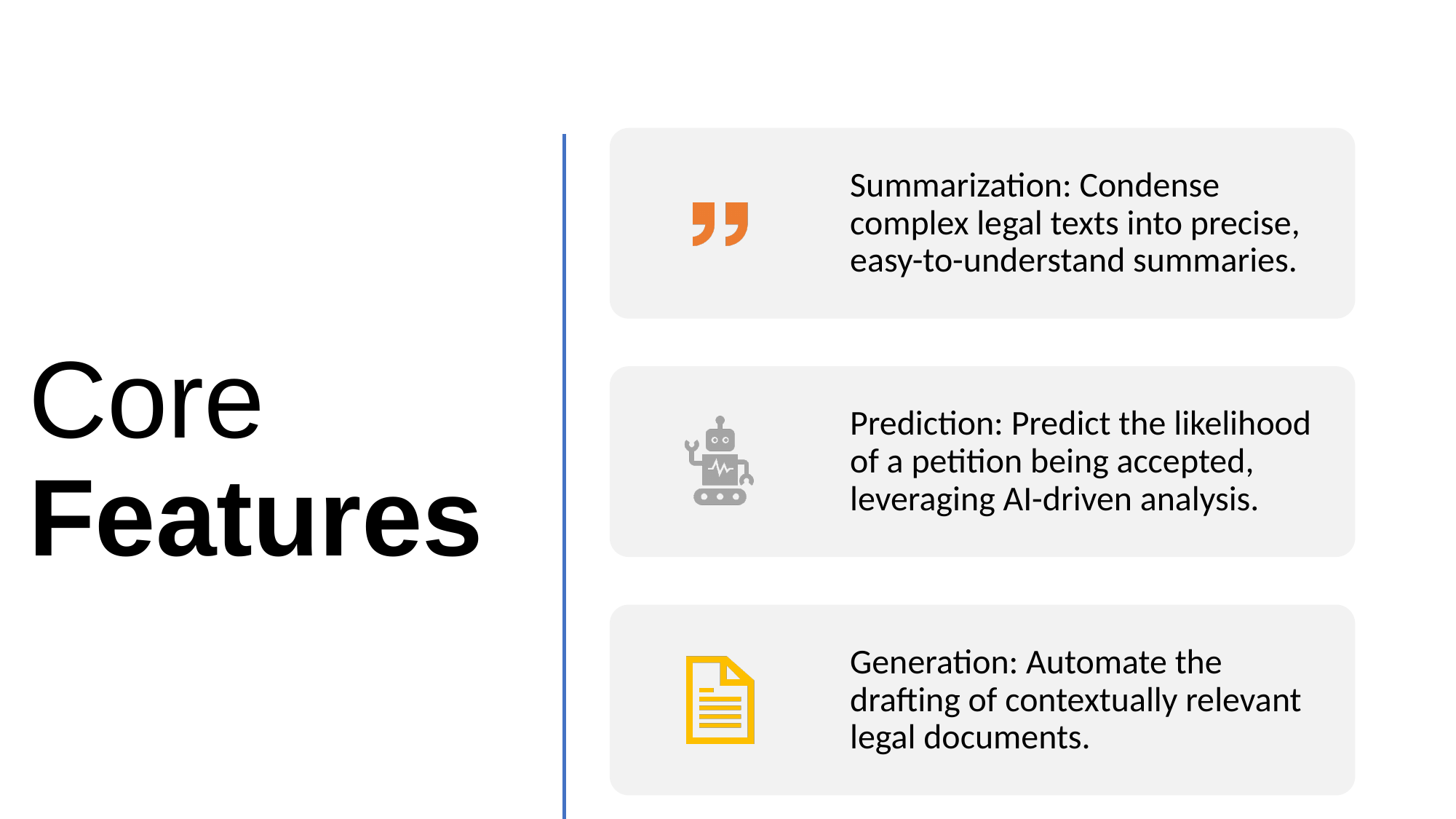

Summarization: Condense complex legal texts into precise, easy-to-understand summaries.
Prediction: Predict the likelihood of a petition being accepted, leveraging AI-driven analysis.
Generation: Automate the drafting of contextually relevant legal documents.
Core
Features